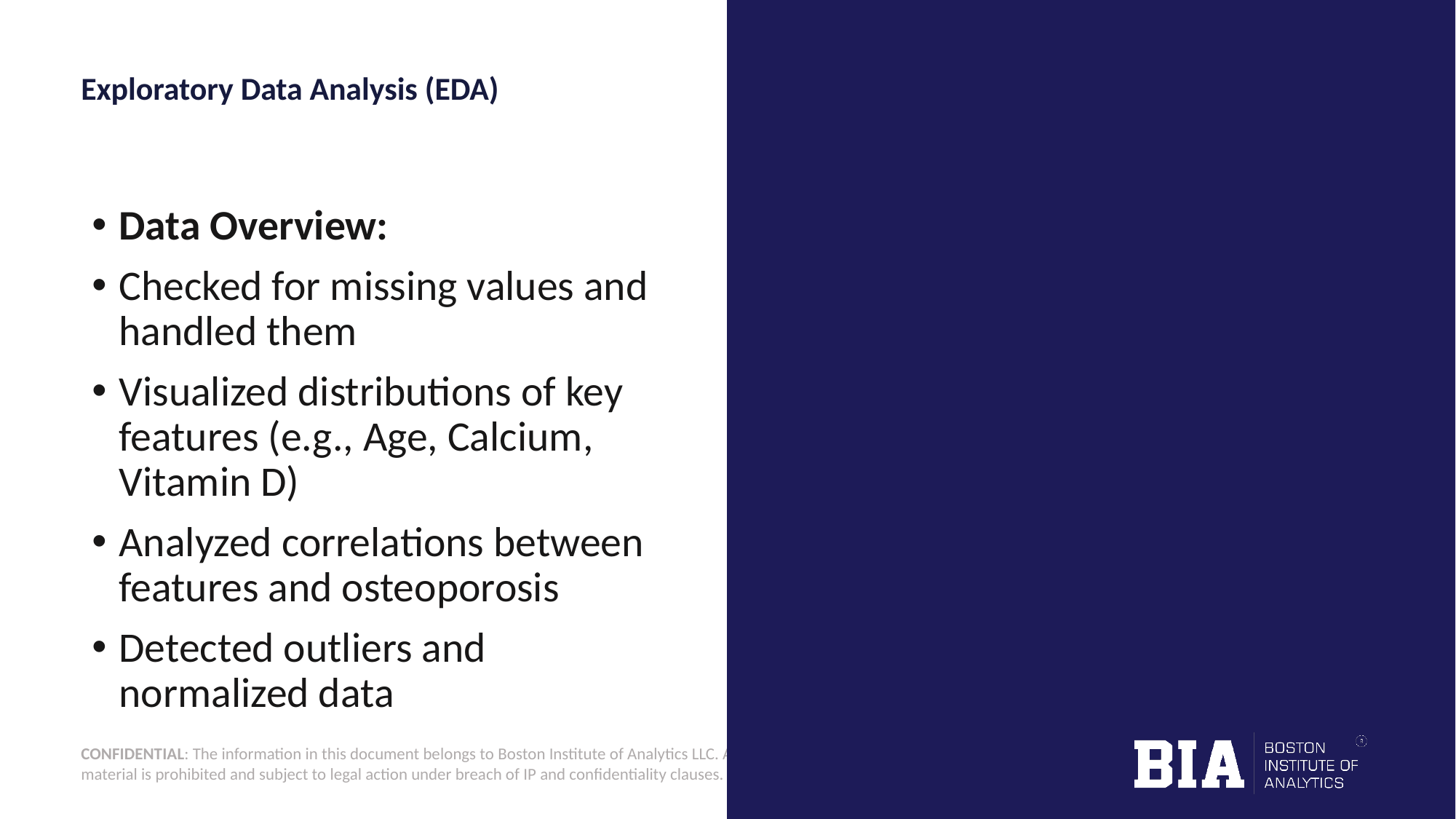

# Exploratory Data Analysis (EDA)
Data Overview:
Checked for missing values and handled them
Visualized distributions of key features (e.g., Age, Calcium, Vitamin D)
Analyzed correlations between features and osteoporosis
Detected outliers and normalized data